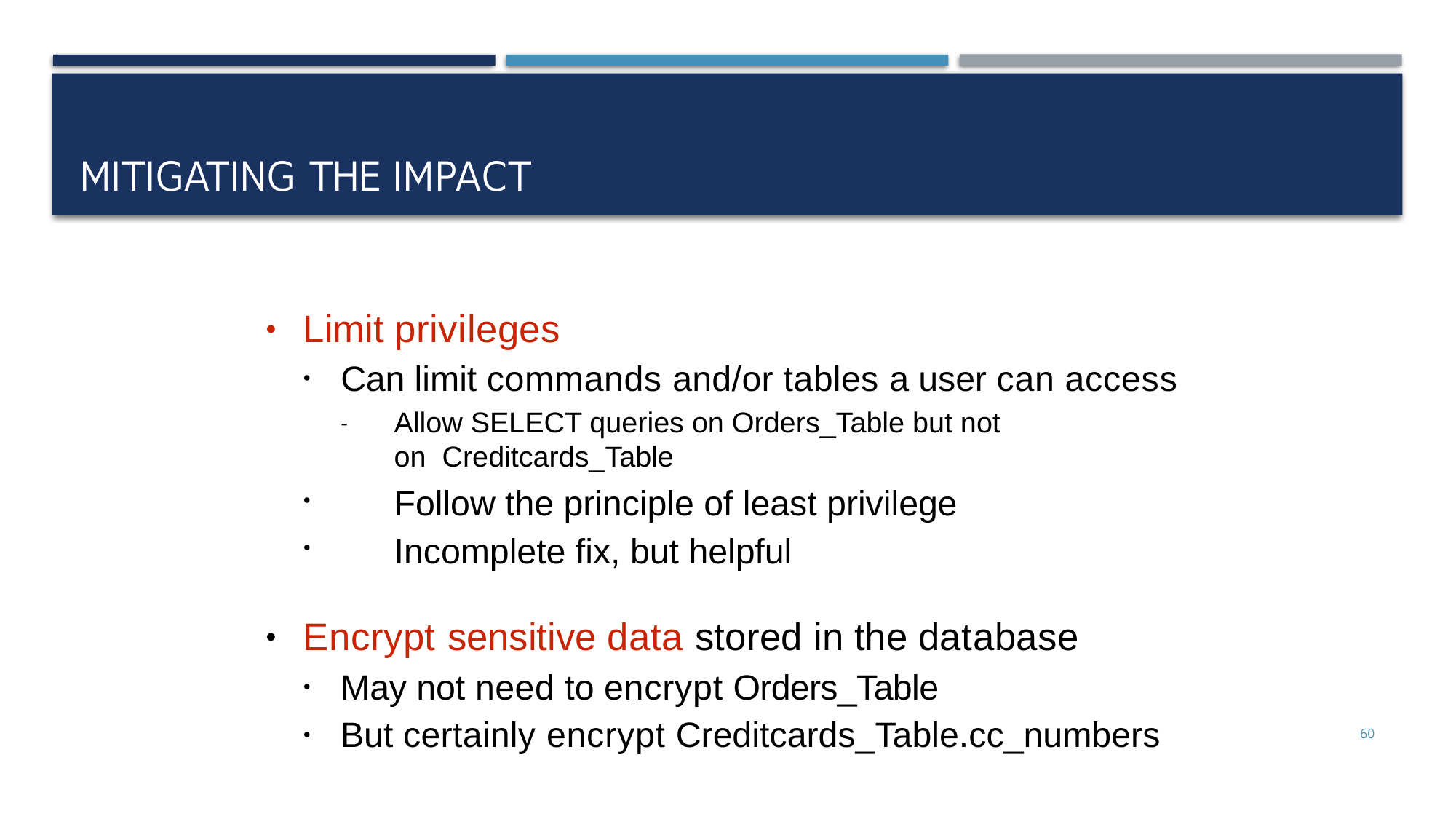

# Mitigating the impact
Limit privileges
•
Can limit commands and/or tables a user can access
•
Allow SELECT queries on Orders_Table but not on  Creditcards_Table
Follow the principle of least privilege  Incomplete fix, but helpful
-
•
•
Encrypt sensitive data stored in the database
•
May not need to encrypt Orders_Table
But certainly encrypt Creditcards_Table.cc_numbers
•
60
•